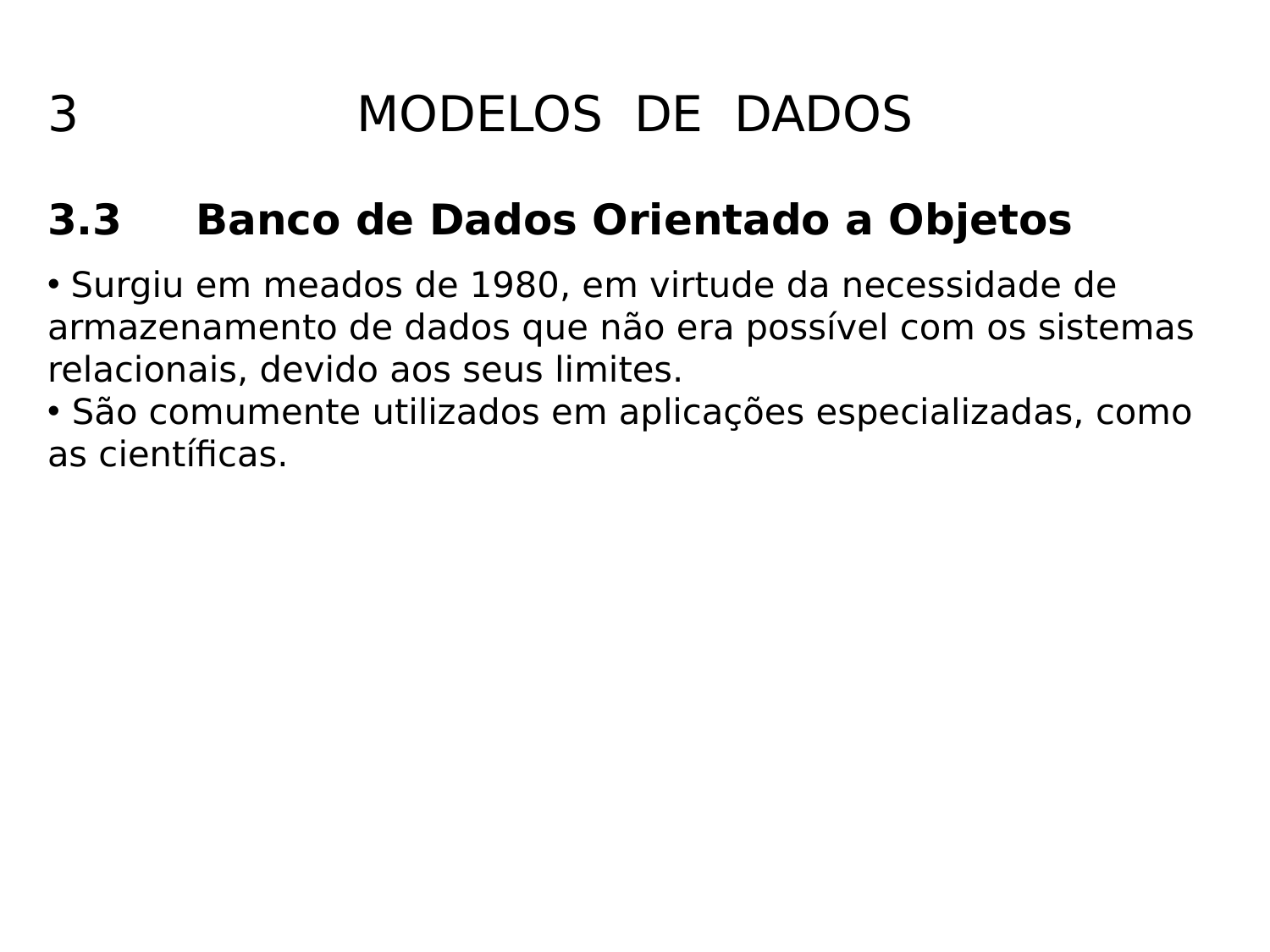

3

MODELOS  DE  DADOS

Banco de Dados Orientado a Objetos
3.3

 Surgiu em meados de 1980, em virtude da necessidade de armazenamento de dados que não era possível com os sistemas relacionais, devido aos seus limites.
 São comumente utilizados em aplicações especializadas, como as científicas.